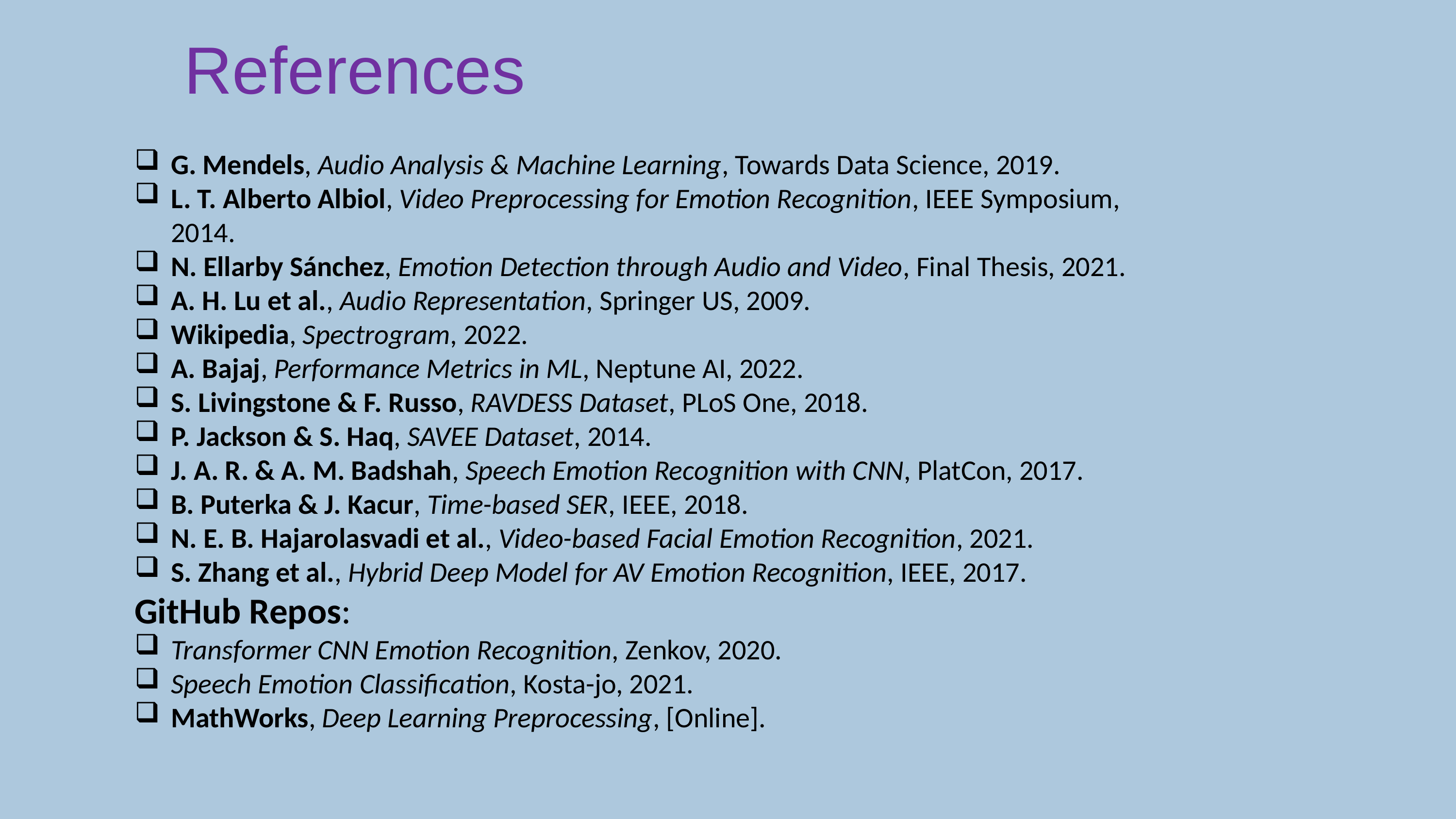

# References
G. Mendels, Audio Analysis & Machine Learning, Towards Data Science, 2019.
L. T. Alberto Albiol, Video Preprocessing for Emotion Recognition, IEEE Symposium, 2014.
N. Ellarby Sánchez, Emotion Detection through Audio and Video, Final Thesis, 2021.
A. H. Lu et al., Audio Representation, Springer US, 2009.
Wikipedia, Spectrogram, 2022.
A. Bajaj, Performance Metrics in ML, Neptune AI, 2022.
S. Livingstone & F. Russo, RAVDESS Dataset, PLoS One, 2018.
P. Jackson & S. Haq, SAVEE Dataset, 2014.
J. A. R. & A. M. Badshah, Speech Emotion Recognition with CNN, PlatCon, 2017.
B. Puterka & J. Kacur, Time-based SER, IEEE, 2018.
N. E. B. Hajarolasvadi et al., Video-based Facial Emotion Recognition, 2021.
S. Zhang et al., Hybrid Deep Model for AV Emotion Recognition, IEEE, 2017.
GitHub Repos:
Transformer CNN Emotion Recognition, Zenkov, 2020.
Speech Emotion Classification, Kosta-jo, 2021.
MathWorks, Deep Learning Preprocessing, [Online].